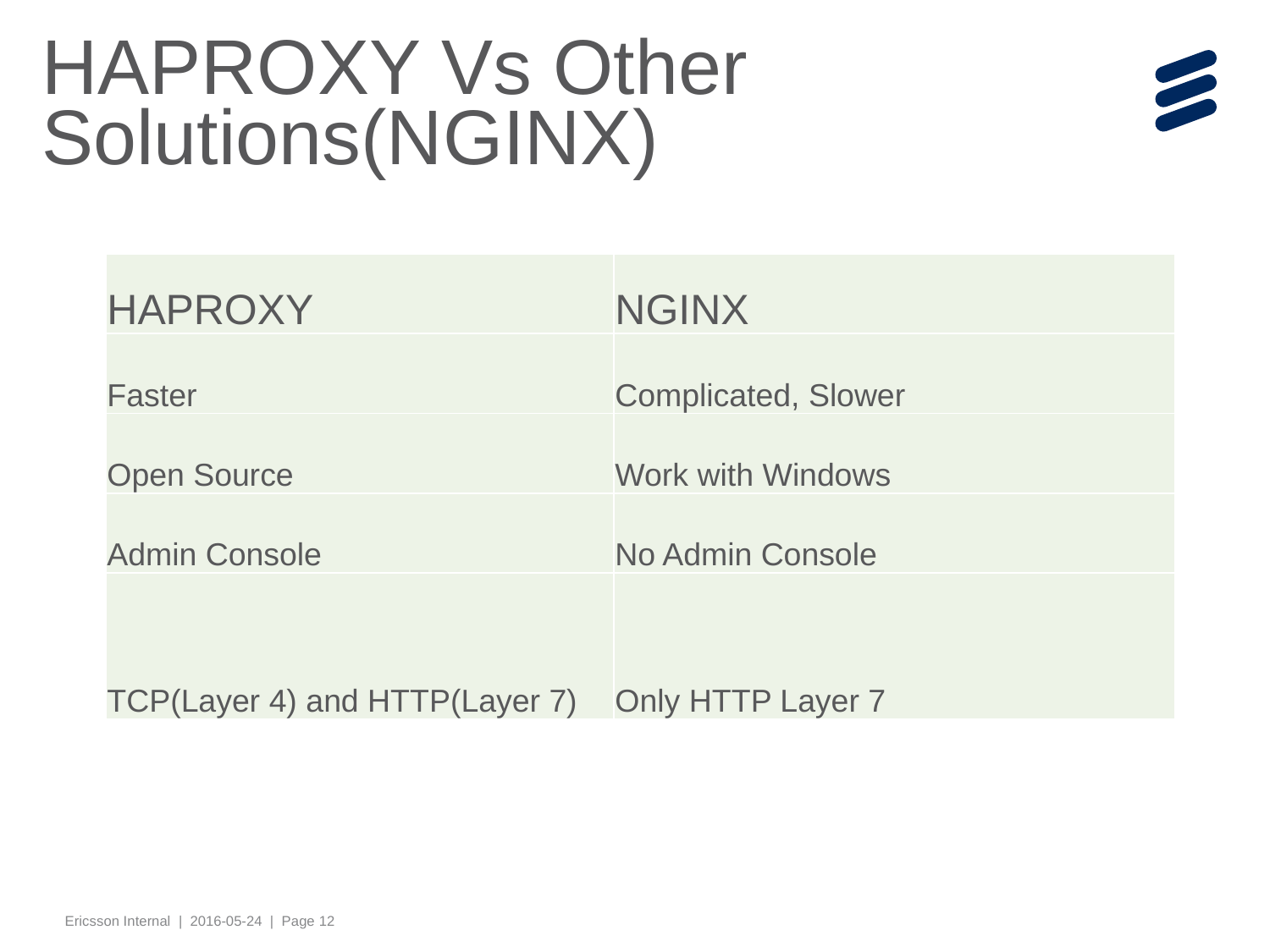

# HAPROXY Vs Other Solutions(NGINX)

| HAPROXY | NGINX |
| --- | --- |
| Faster | Complicated, Slower |
| Open Source | Work with Windows |
| Admin Console | No Admin Console |
| TCP(Layer 4) and HTTP(Layer 7) | Only HTTP Layer 7 |